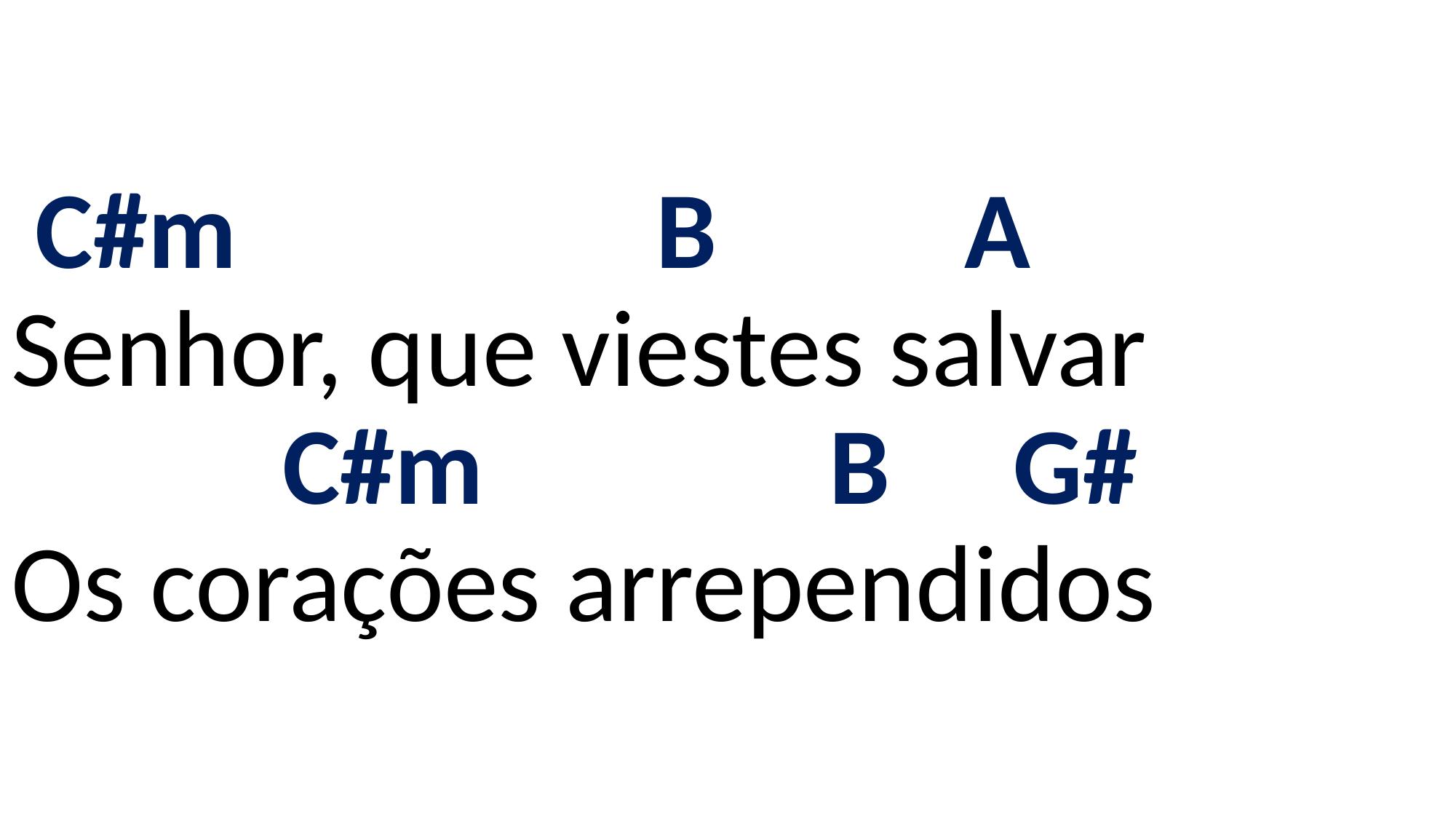

# C#m                 B          A Senhor, que viestes salvar C#m              B     G# Os corações arrependidos